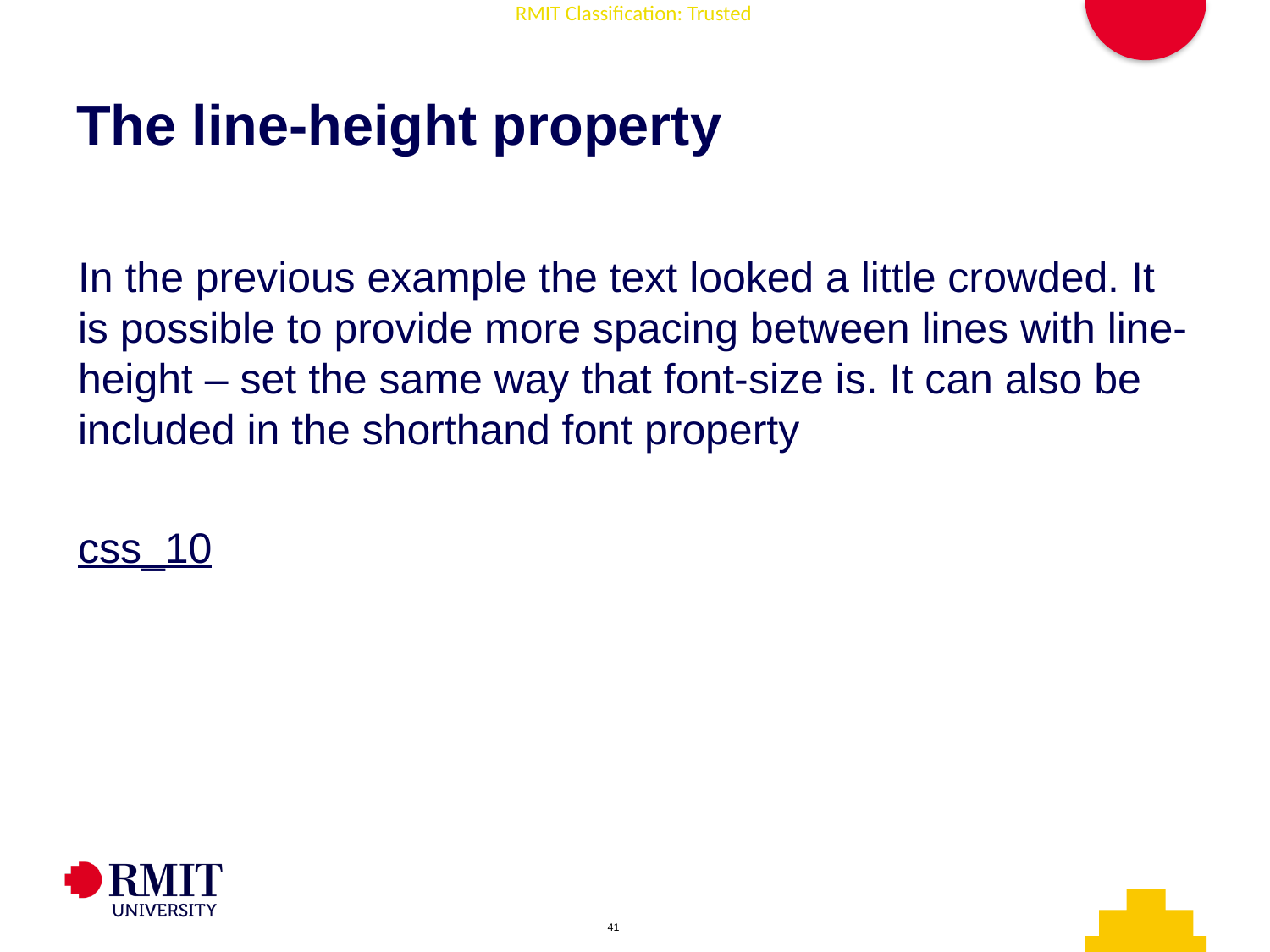

# The line-height property
In the previous example the text looked a little crowded. It is possible to provide more spacing between lines with line-height – set the same way that font-size is. It can also be included in the shorthand font property

css_10
AD006 Associate Degree in IT